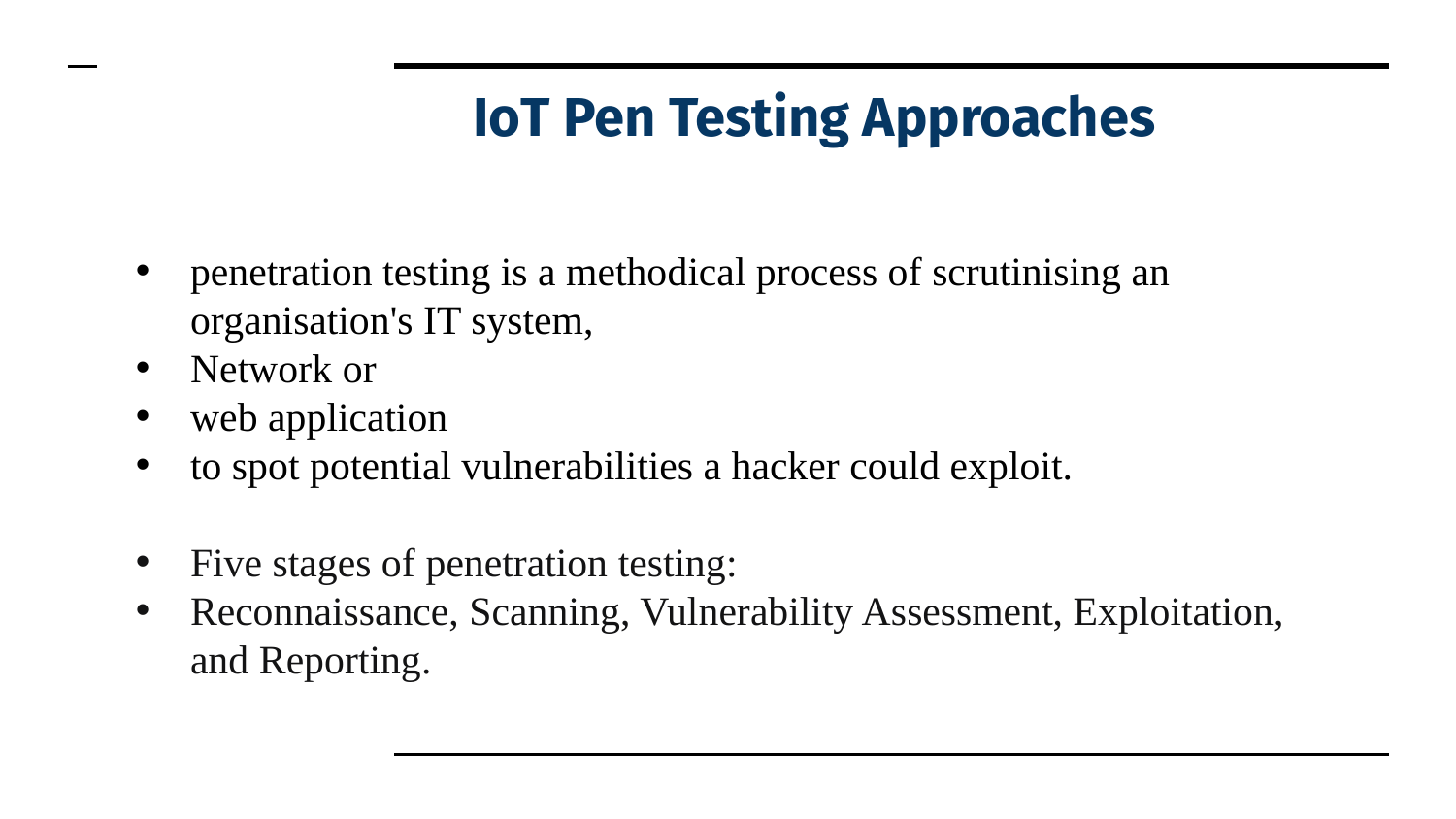

# IoT Pen Testing Approaches
penetration testing is a methodical process of scrutinising an organisation's IT system,
Network or
web application
to spot potential vulnerabilities a hacker could exploit.

Five stages of penetration testing:
Reconnaissance, Scanning, Vulnerability Assessment, Exploitation, and Reporting.